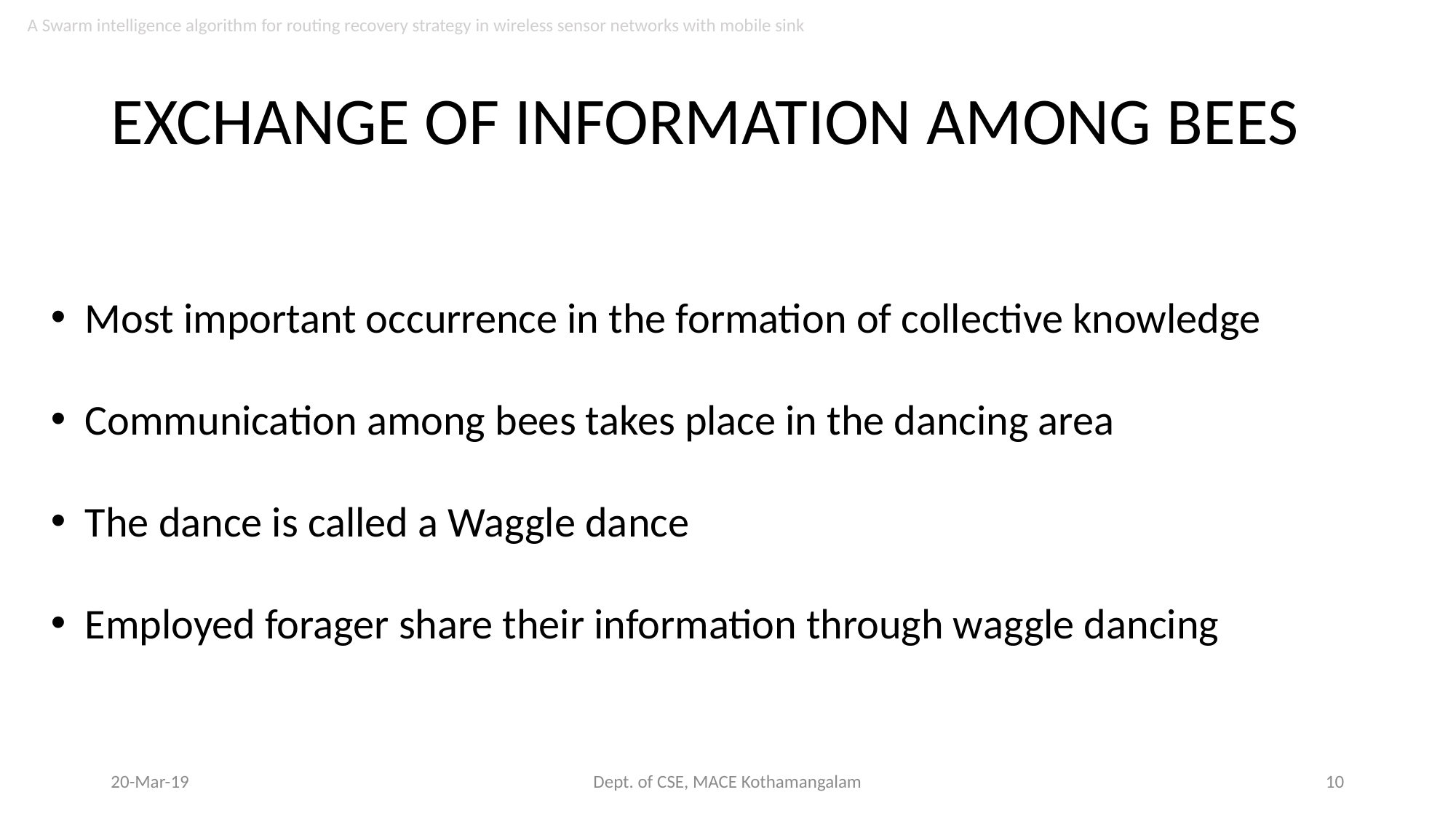

A Swarm intelligence algorithm for routing recovery strategy in wireless sensor networks with mobile sink
# EXCHANGE OF INFORMATION AMONG BEES
Most important occurrence in the formation of collective knowledge

Communication among bees takes place in the dancing area

The dance is called a Waggle dance

Employed forager share their information through waggle dancing
20-Mar-19
Dept. of CSE, MACE Kothamangalam
10